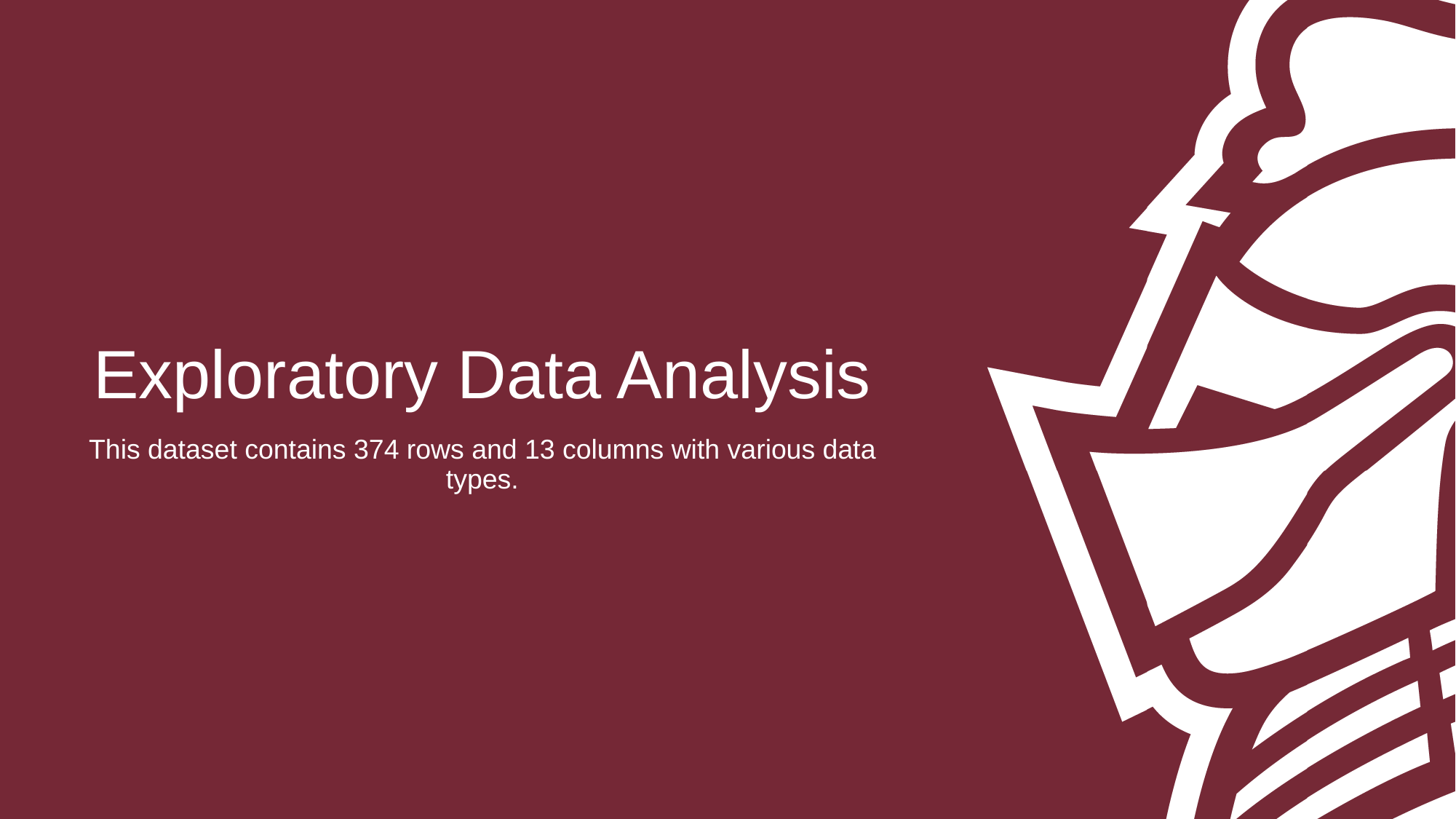

# Exploratory Data Analysis
This dataset contains 374 rows and 13 columns with various data types.